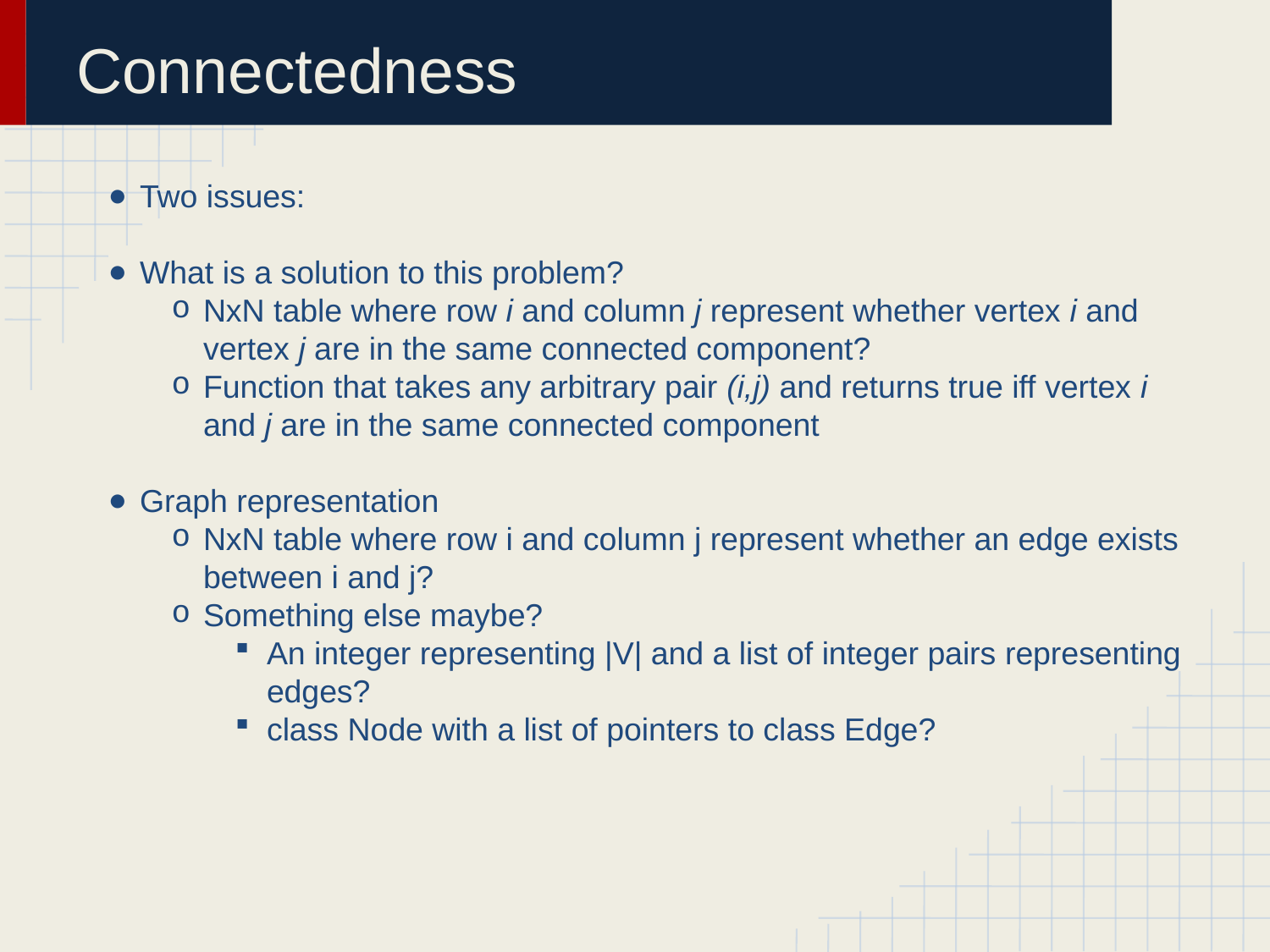

# Connectedness
Two issues:

What is a solution to this problem?
NxN table where row i and column j represent whether vertex i and vertex j are in the same connected component?
Function that takes any arbitrary pair (i,j) and returns true iff vertex i and j are in the same connected component

Graph representation
NxN table where row i and column j represent whether an edge exists between i and j?
Something else maybe?
An integer representing |V| and a list of integer pairs representing edges?
class Node with a list of pointers to class Edge?